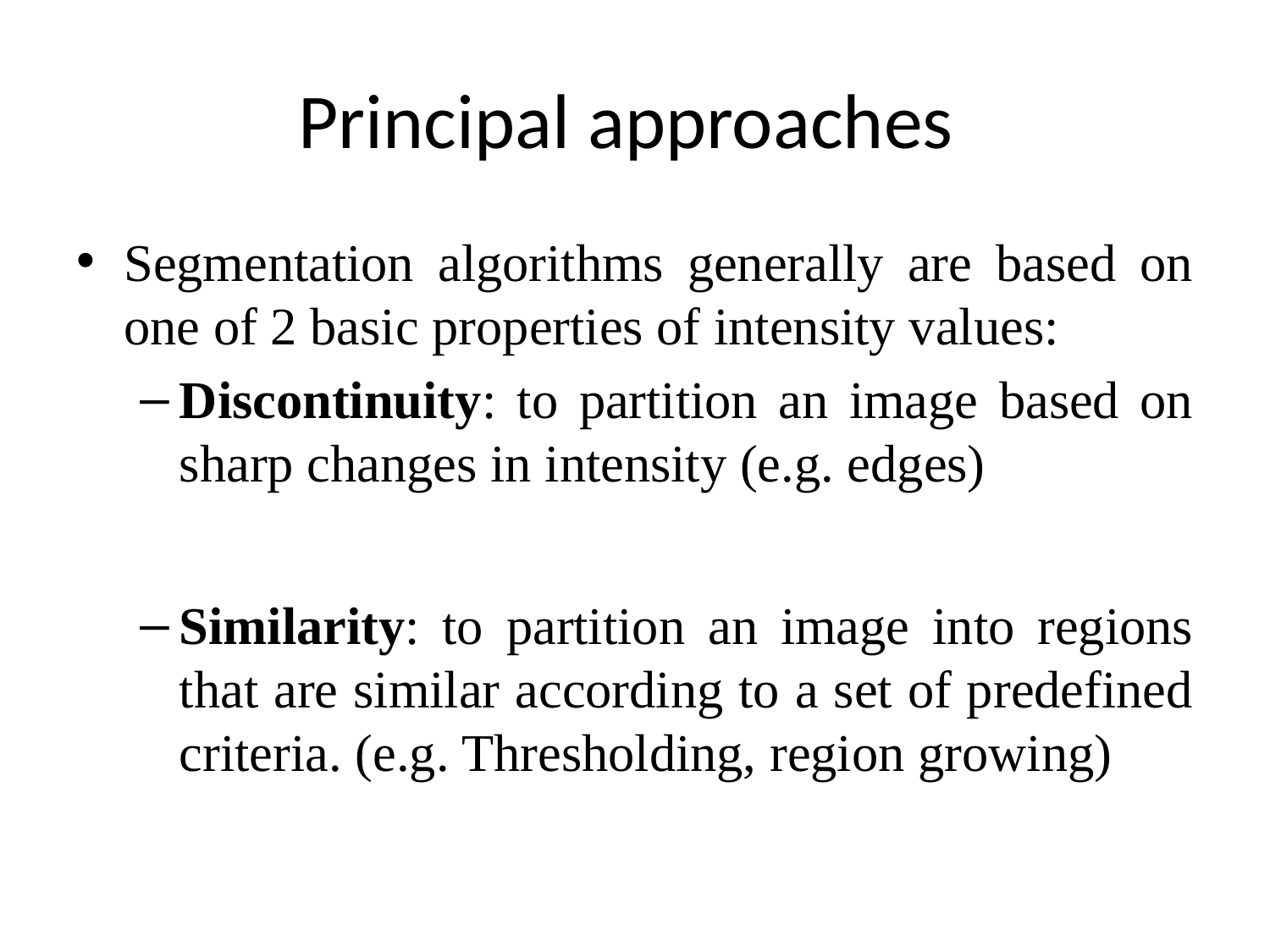

# Principal approaches
Segmentation algorithms generally are based on one of 2 basic properties of intensity values:
Discontinuity: to partition an image based on sharp changes in intensity (e.g. edges)

Similarity: to partition an image into regions that are similar according to a set of predefined criteria. (e.g. Thresholding, region growing)